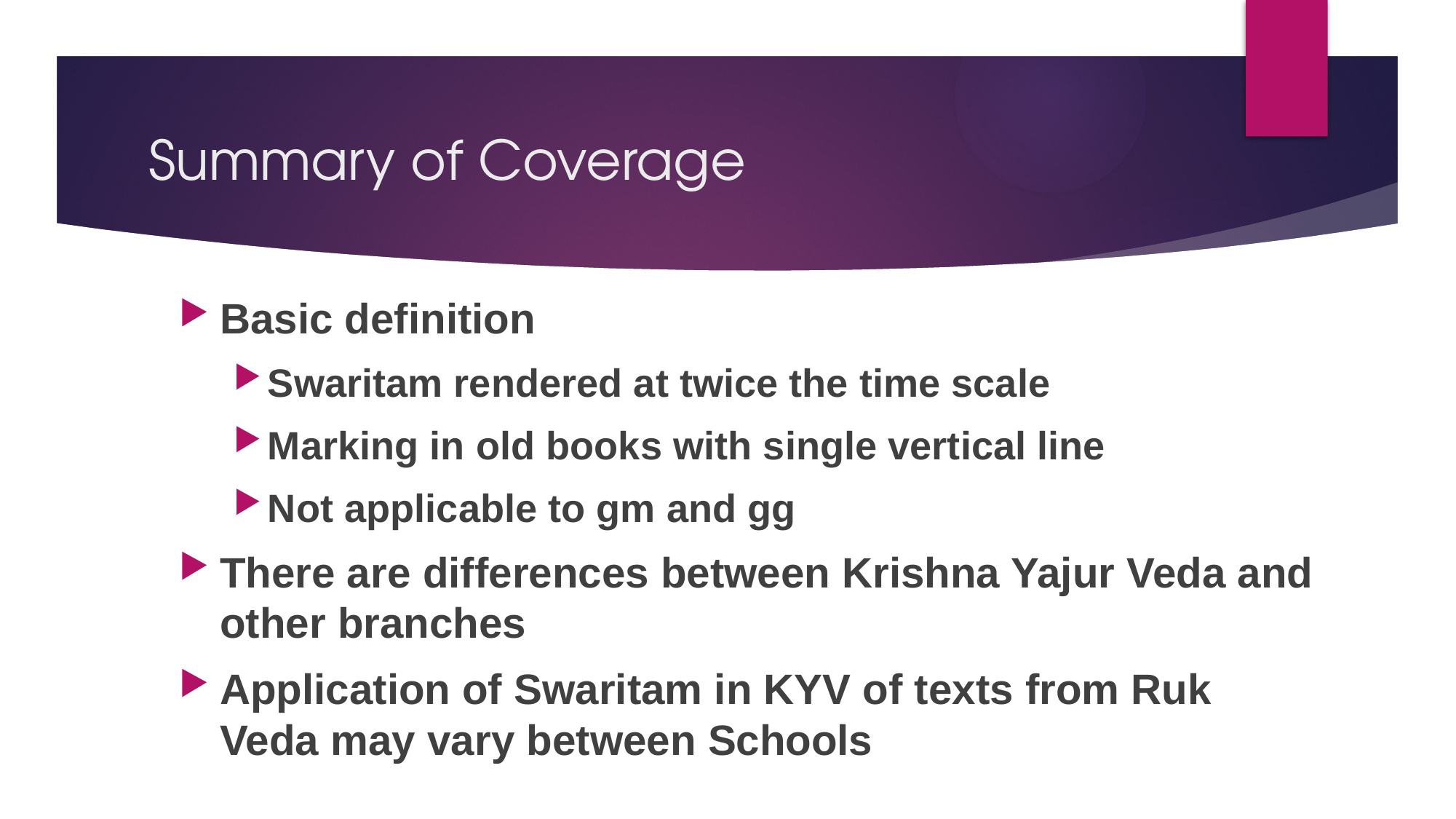

# Summary of Coverage
Basic definition
Swaritam rendered at twice the time scale
Marking in old books with single vertical line
Not applicable to gm and gg
There are differences between Krishna Yajur Veda and other branches
Application of Swaritam in KYV of texts from Ruk Veda may vary between Schools